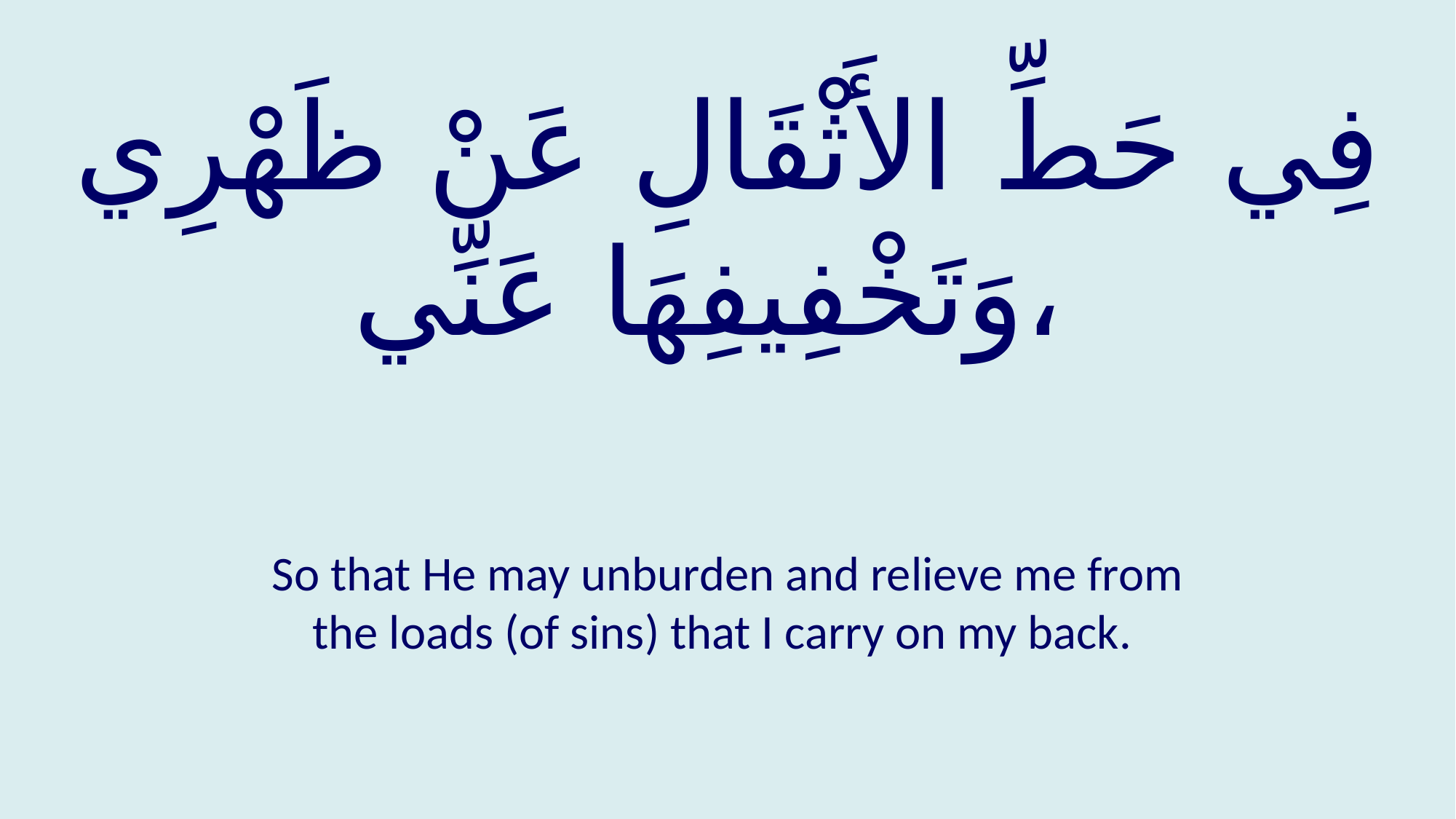

# فِي حَطِّ الأَثْقَالِ عَنْ ظَهْرِي وَتَخْفِيفِهَا عَنِّي،
So that He may unburden and relieve me from the loads (of sins) that I carry on my back.